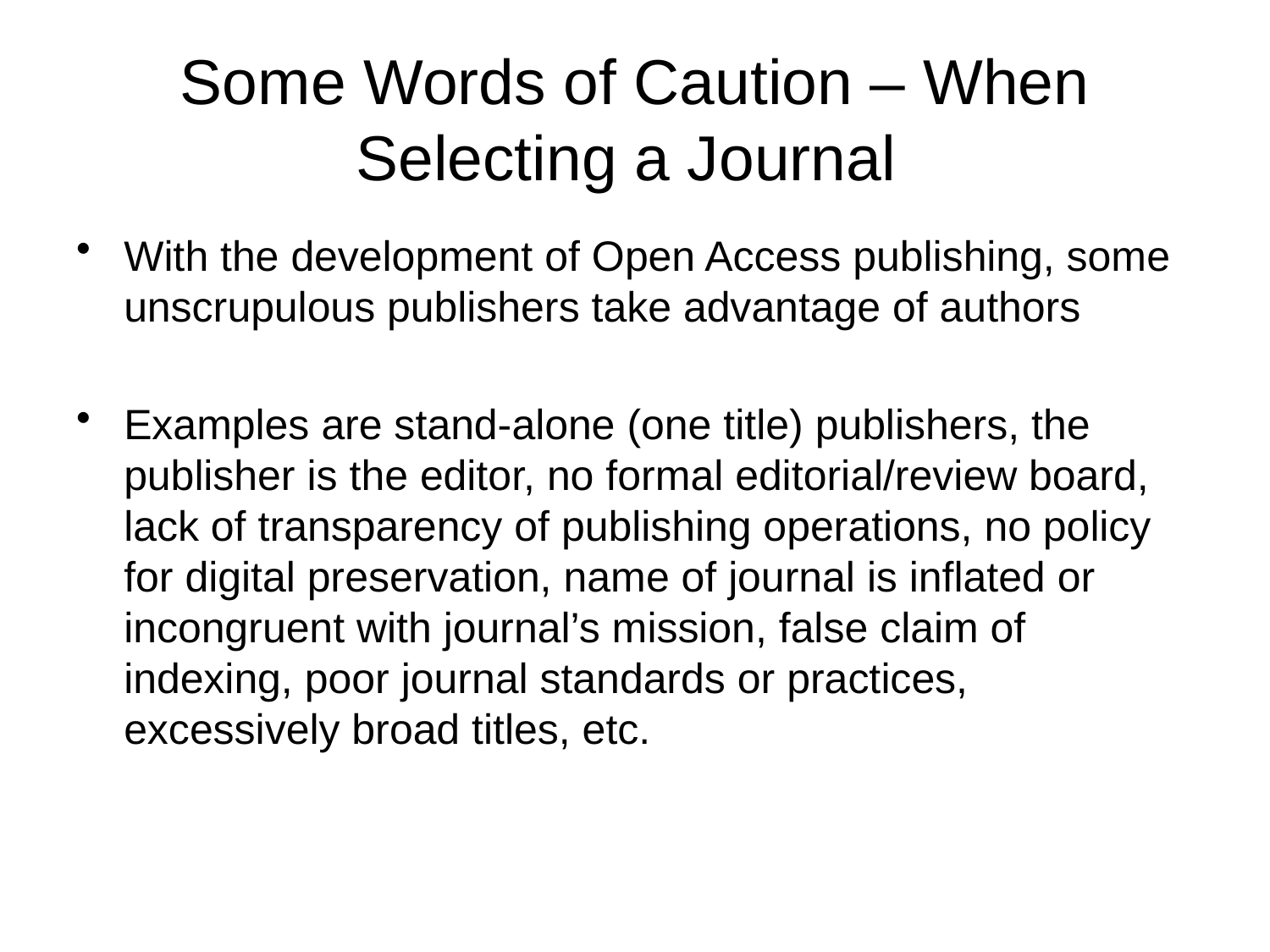

# Some Words of Caution – When Selecting a Journal
With the development of Open Access publishing, some unscrupulous publishers take advantage of authors

Examples are stand-alone (one title) publishers, the publisher is the editor, no formal editorial/review board, lack of transparency of publishing operations, no policy for digital preservation, name of journal is inflated or incongruent with journal’s mission, false claim of indexing, poor journal standards or practices, excessively broad titles, etc.